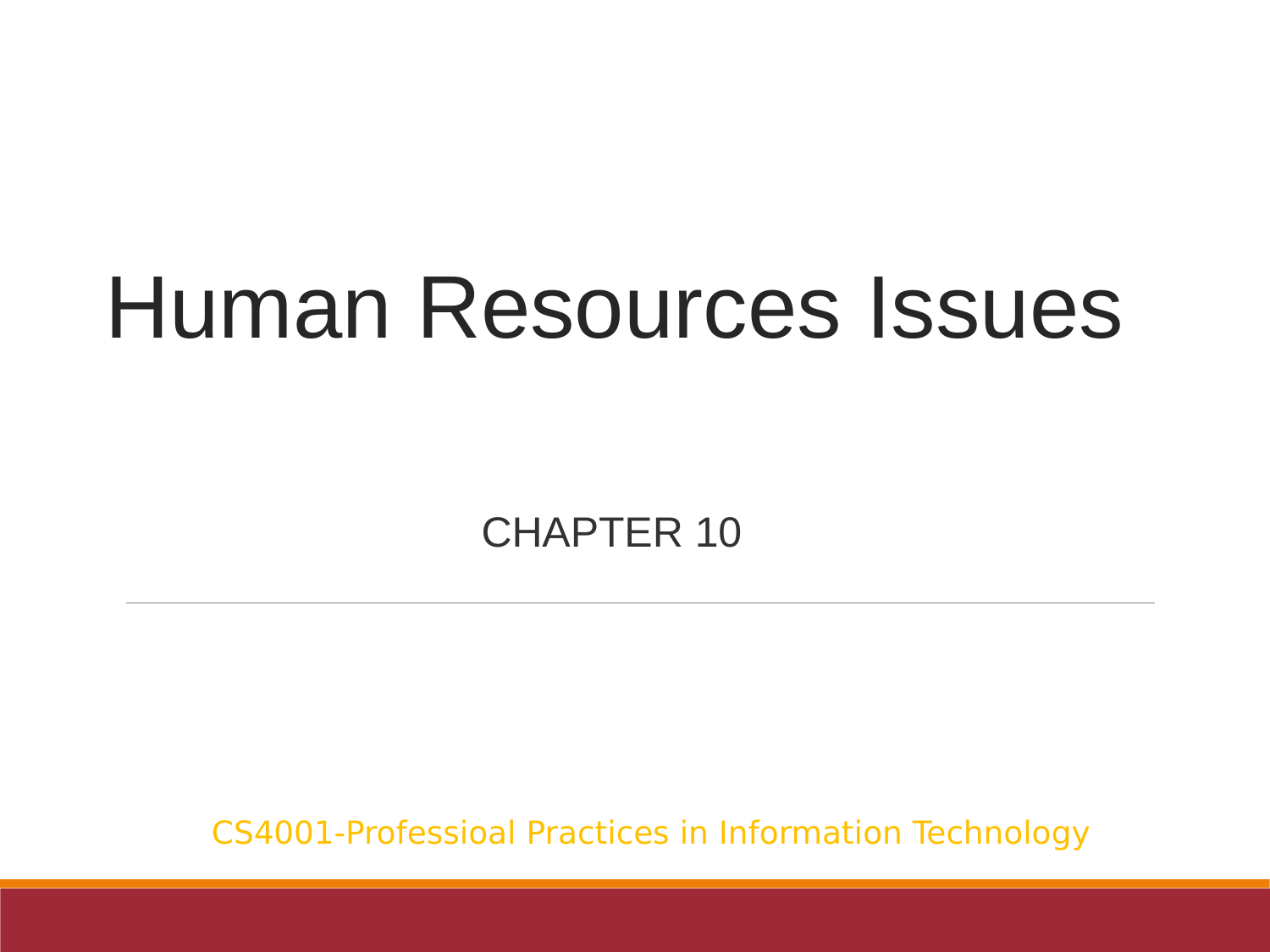

# Human Resources Issues
  CHAPTER 10
CS4001-Professioal Practices in Information Technology